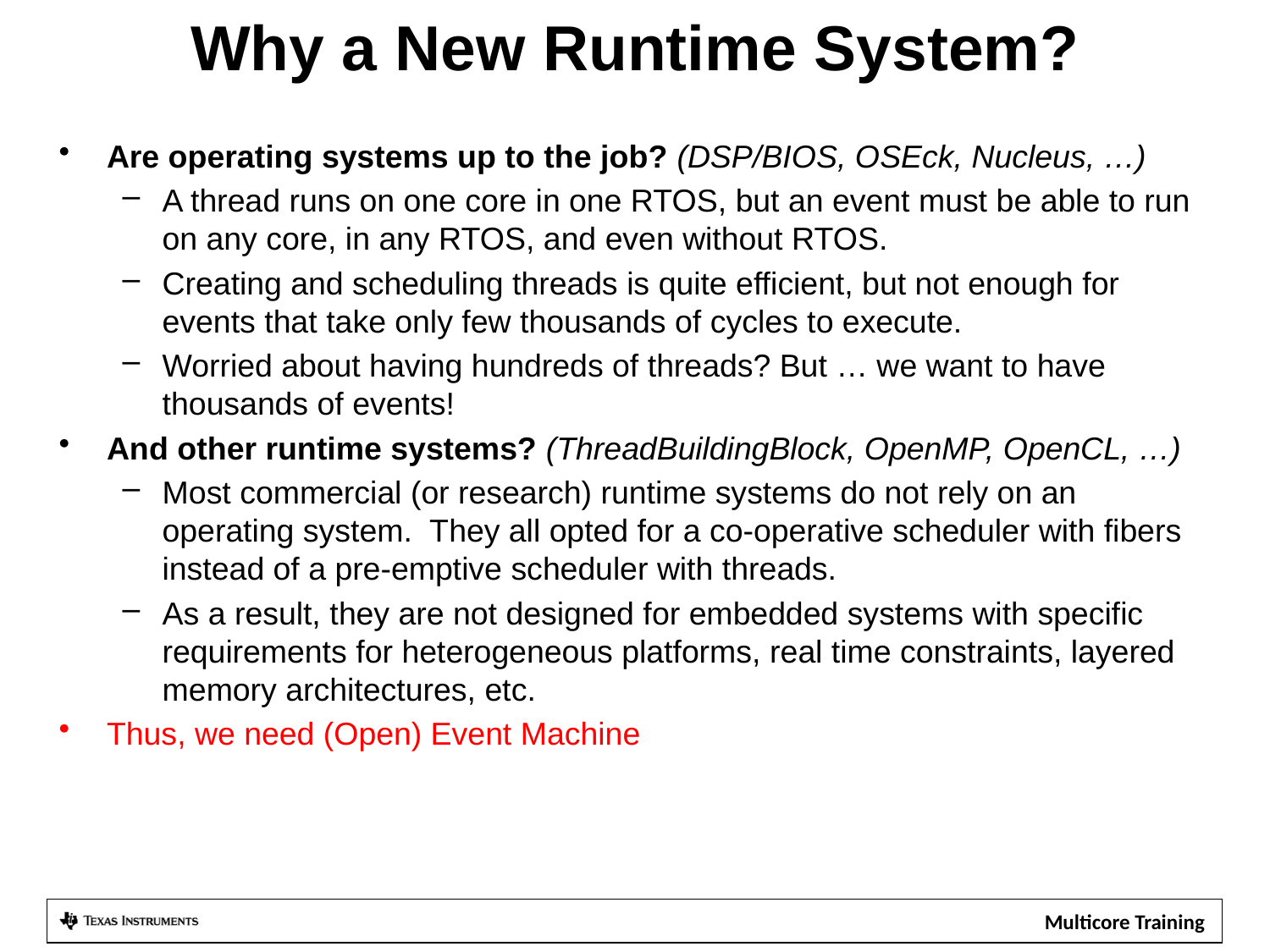

# Why a New Runtime System?
Are operating systems up to the job? (DSP/BIOS, OSEck, Nucleus, …)
A thread runs on one core in one RTOS, but an event must be able to run on any core, in any RTOS, and even without RTOS.
Creating and scheduling threads is quite efficient, but not enough for events that take only few thousands of cycles to execute.
Worried about having hundreds of threads? But … we want to have thousands of events!
And other runtime systems? (ThreadBuildingBlock, OpenMP, OpenCL, …)
Most commercial (or research) runtime systems do not rely on an operating system.  They all opted for a co-operative scheduler with fibers instead of a pre-emptive scheduler with threads.
As a result, they are not designed for embedded systems with specific requirements for heterogeneous platforms, real time constraints, layered memory architectures, etc.
Thus, we need (Open) Event Machine